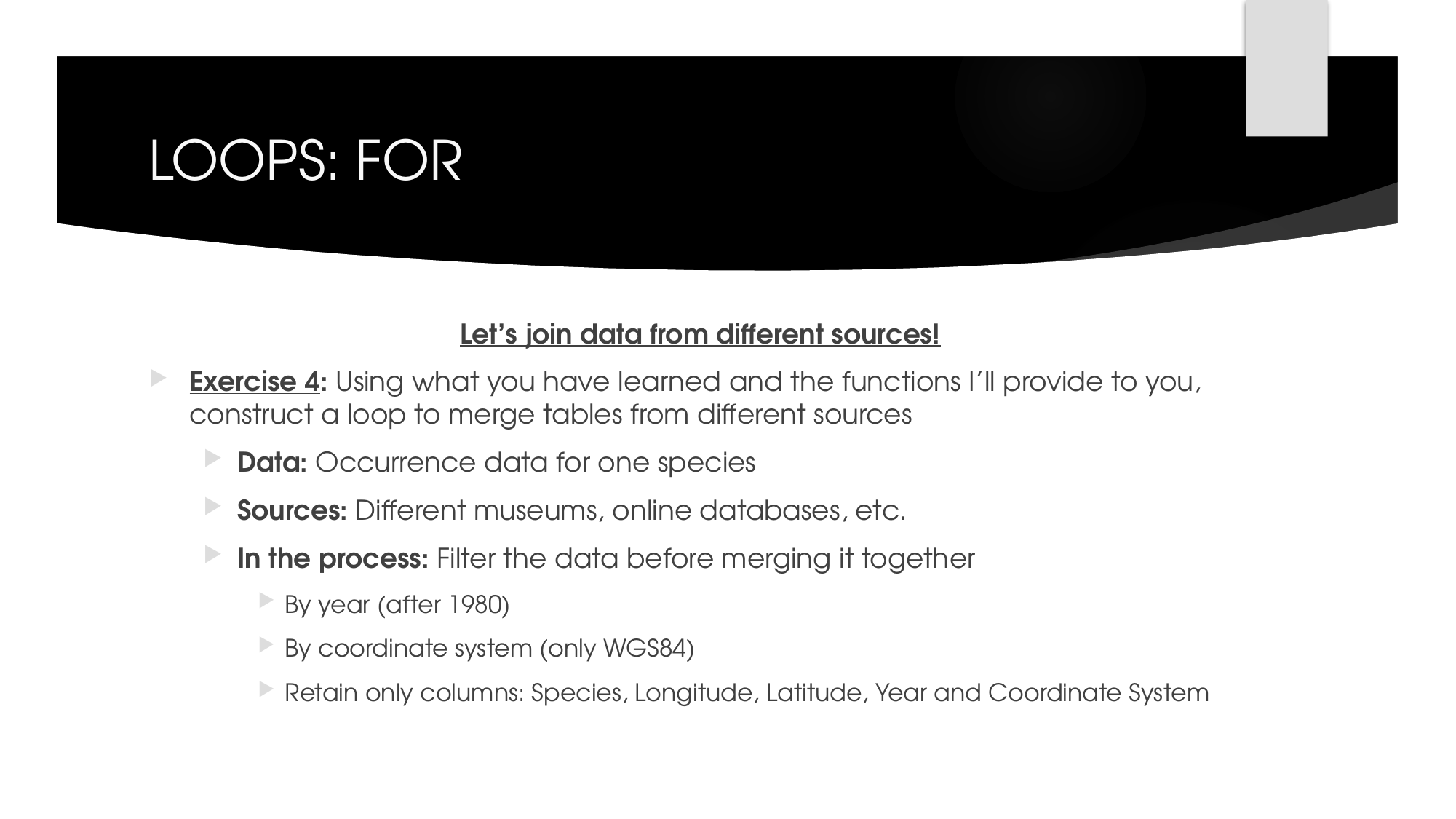

# LOOPS: FOR
Let’s join data from different sources!
Exercise 4: Using what you have learned and the functions I’ll provide to you, construct a loop to merge tables from different sources
Data: Occurrence data for one species
Sources: Different museums, online databases, etc.
In the process: Filter the data before merging it together
By year (after 1980)
By coordinate system (only WGS84)
Retain only columns: Species, Longitude, Latitude, Year and Coordinate System